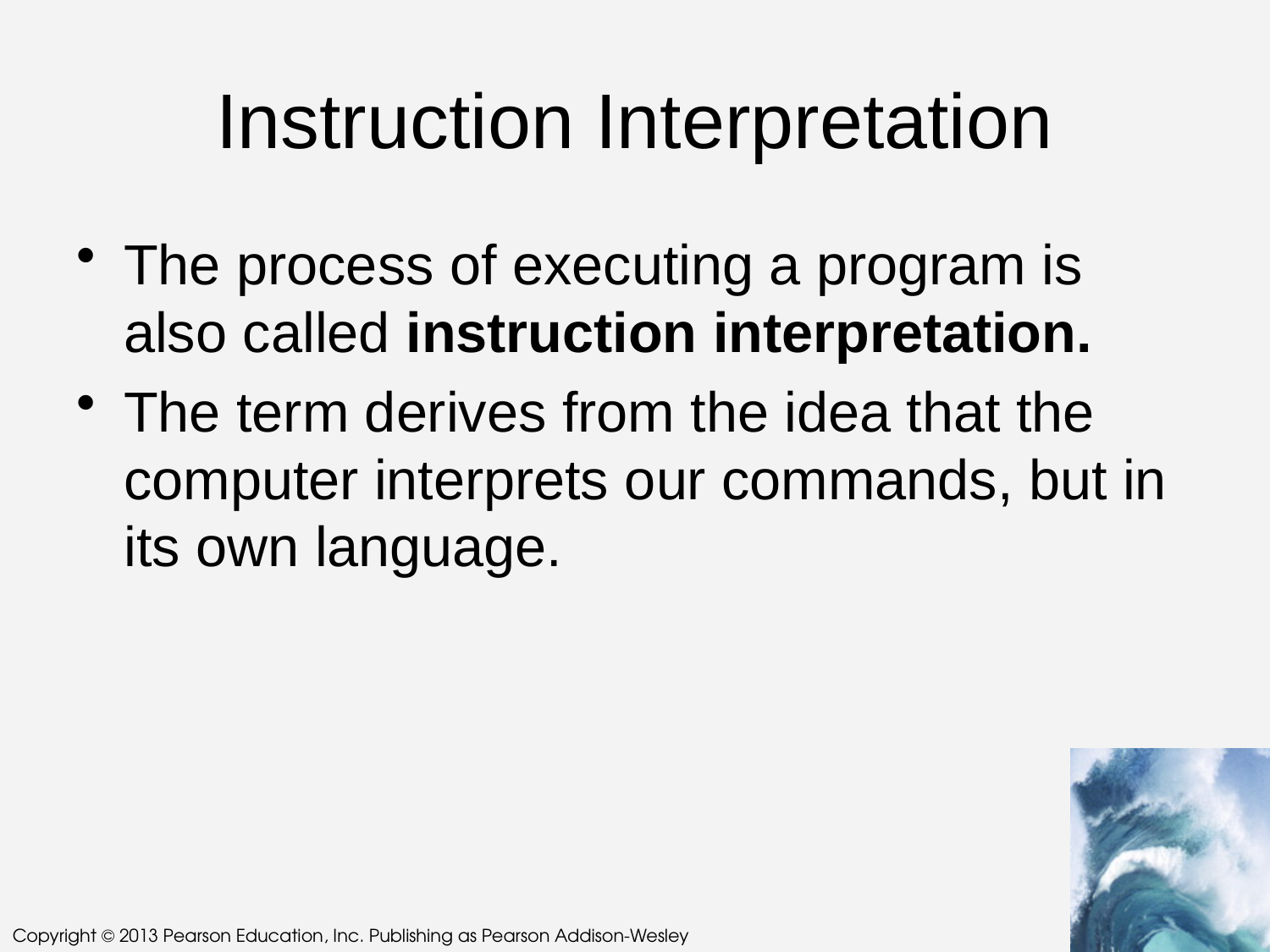

# Instruction Interpretation
The process of executing a program is also called instruction interpretation.
The term derives from the idea that the computer interprets our commands, but in its own language.